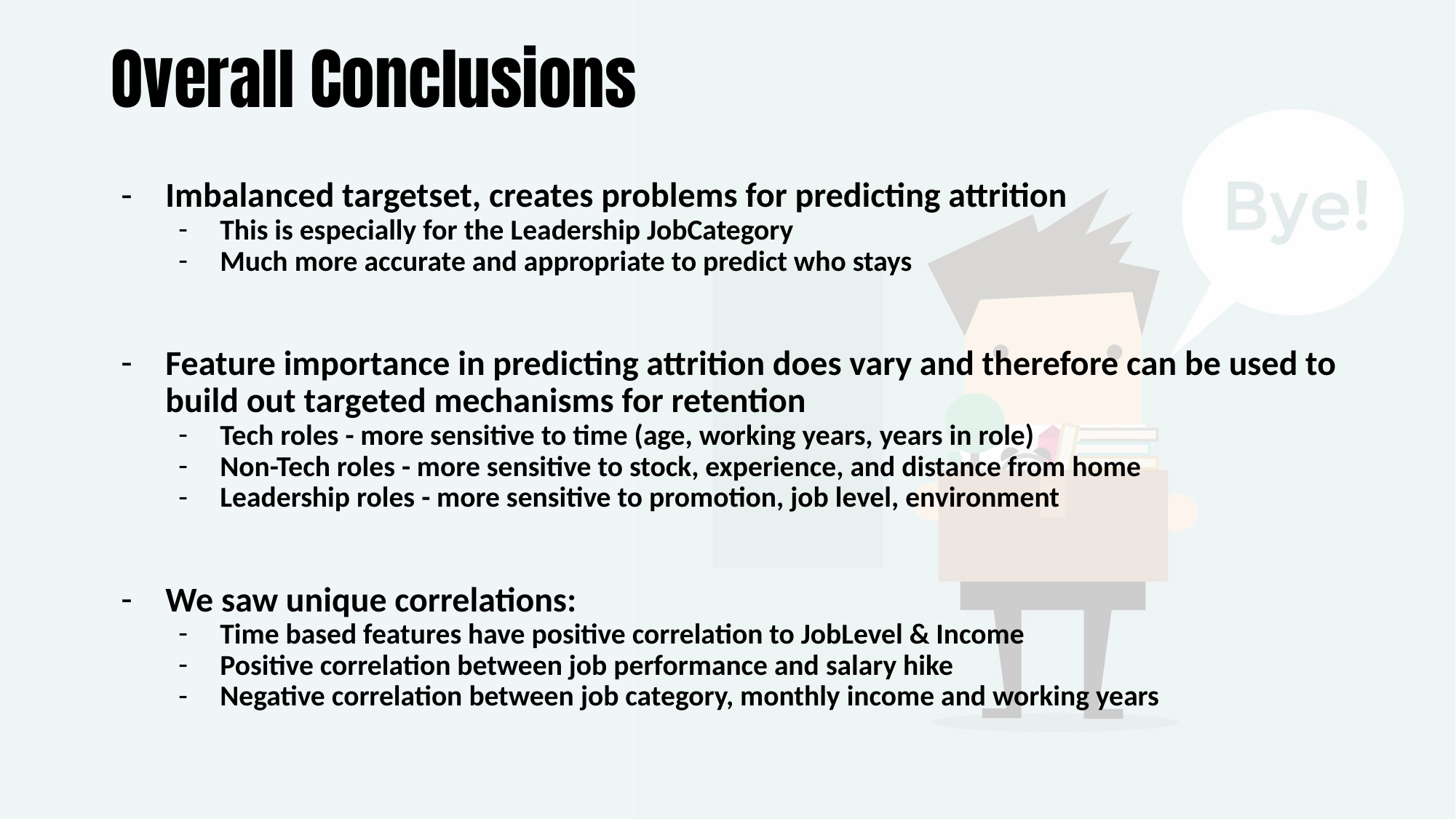

# Overall Conclusions
Imbalanced targetset, creates problems for predicting attrition
This is especially for the Leadership JobCategory
Much more accurate and appropriate to predict who stays

Feature importance in predicting attrition does vary and therefore can be used to build out targeted mechanisms for retention
Tech roles - more sensitive to time (age, working years, years in role)
Non-Tech roles - more sensitive to stock, experience, and distance from home
Leadership roles - more sensitive to promotion, job level, environment

We saw unique correlations:
Time based features have positive correlation to JobLevel & Income
Positive correlation between job performance and salary hike
Negative correlation between job category, monthly income and working years